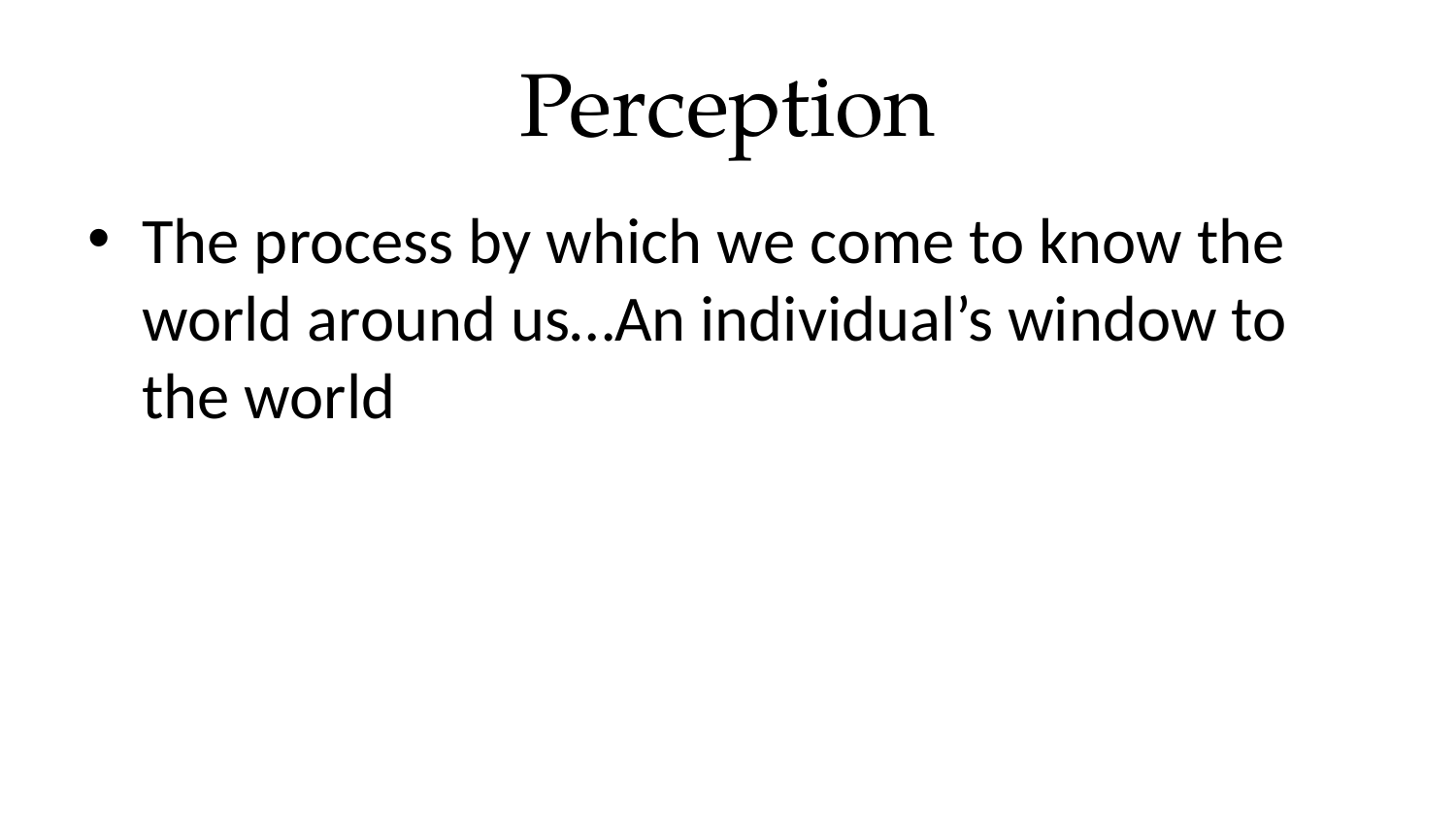

# Perception
The process by which we come to know the world around us…An individual’s window to the world